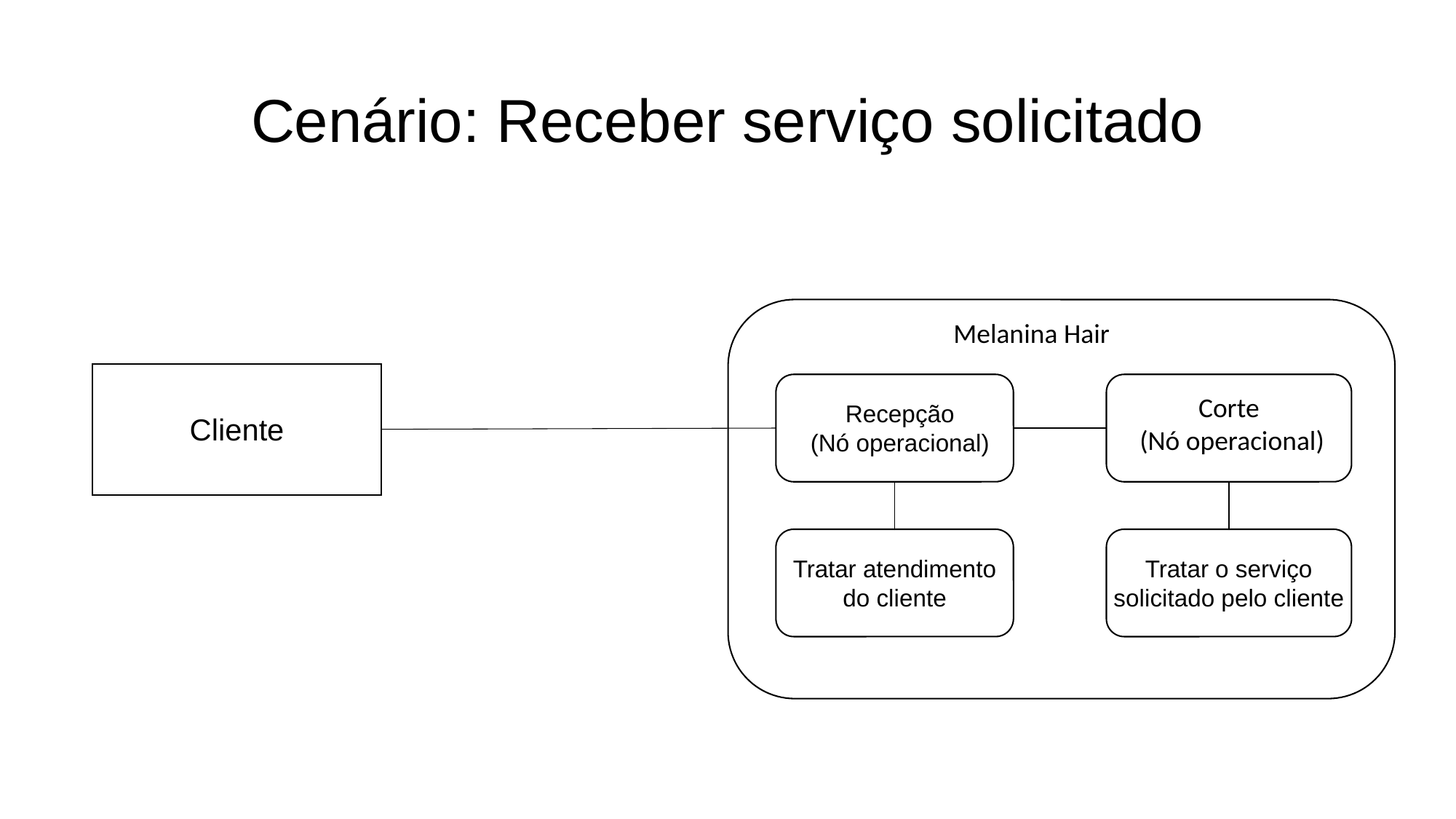

# Cenário: Receber serviço solicitado

Melanina Hair

Corte
(Nó operacional)
Recepção
(Nó operacional)
Cliente

Tratar o serviço solicitado pelo cliente
Tratar atendimento do cliente